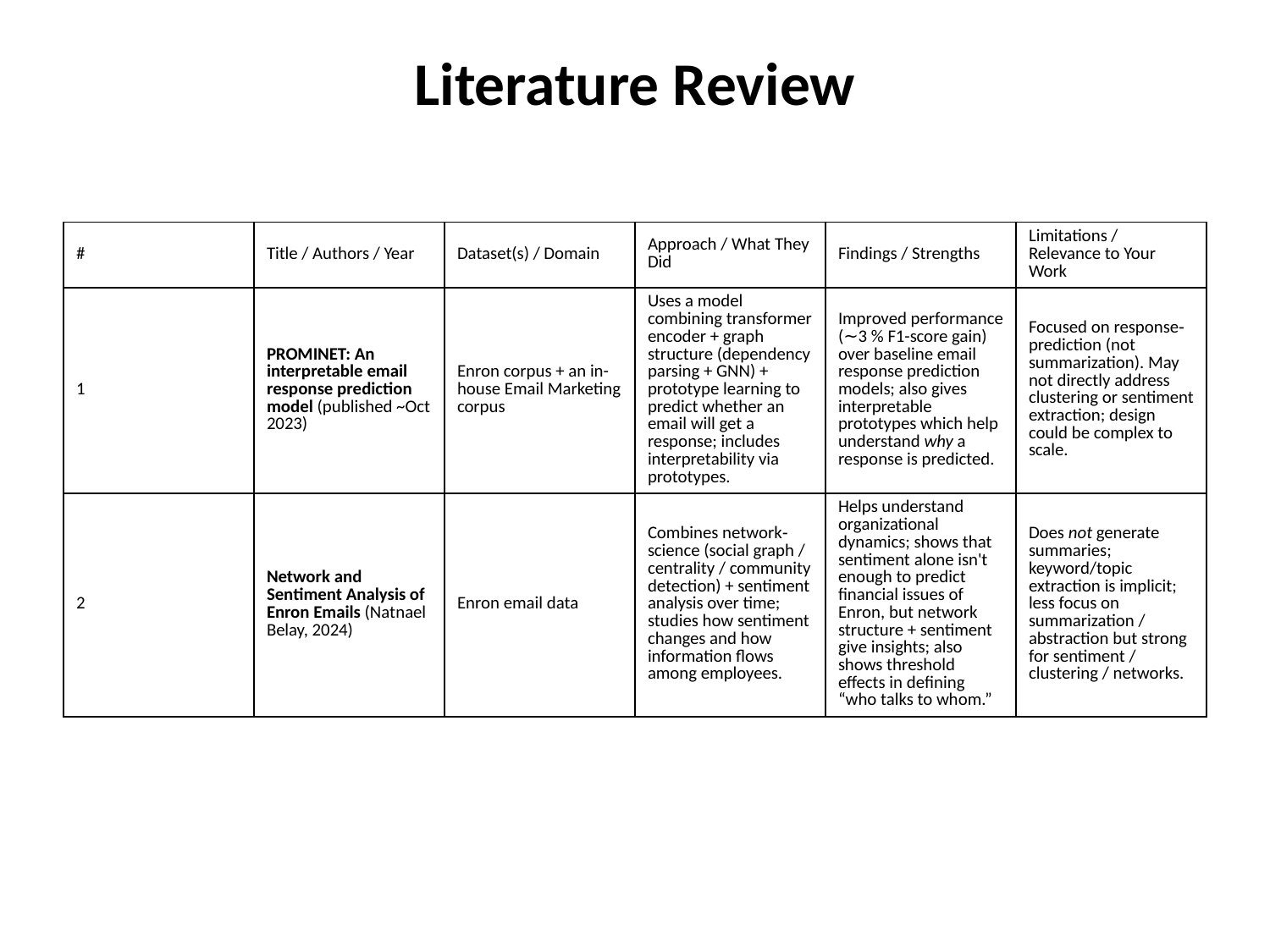

# Literature Review
| # | Title / Authors / Year | Dataset(s) / Domain | Approach / What They Did | Findings / Strengths | Limitations / Relevance to Your Work |
| --- | --- | --- | --- | --- | --- |
| 1 | PROMINET: An interpretable email response prediction model (published ~Oct 2023) | Enron corpus + an in-house Email Marketing corpus | Uses a model combining transformer encoder + graph structure (dependency parsing + GNN) + prototype learning to predict whether an email will get a response; includes interpretability via prototypes. | Improved performance (∼3 % F1-score gain) over baseline email response prediction models; also gives interpretable prototypes which help understand why a response is predicted. | Focused on response‐prediction (not summarization). May not directly address clustering or sentiment extraction; design could be complex to scale. |
| 2 | Network and Sentiment Analysis of Enron Emails (Natnael Belay, 2024) | Enron email data | Combines network‐science (social graph / centrality / community detection) + sentiment analysis over time; studies how sentiment changes and how information flows among employees. | Helps understand organizational dynamics; shows that sentiment alone isn't enough to predict financial issues of Enron, but network structure + sentiment give insights; also shows threshold effects in defining “who talks to whom.” | Does not generate summaries; keyword/topic extraction is implicit; less focus on summarization / abstraction but strong for sentiment / clustering / networks. |